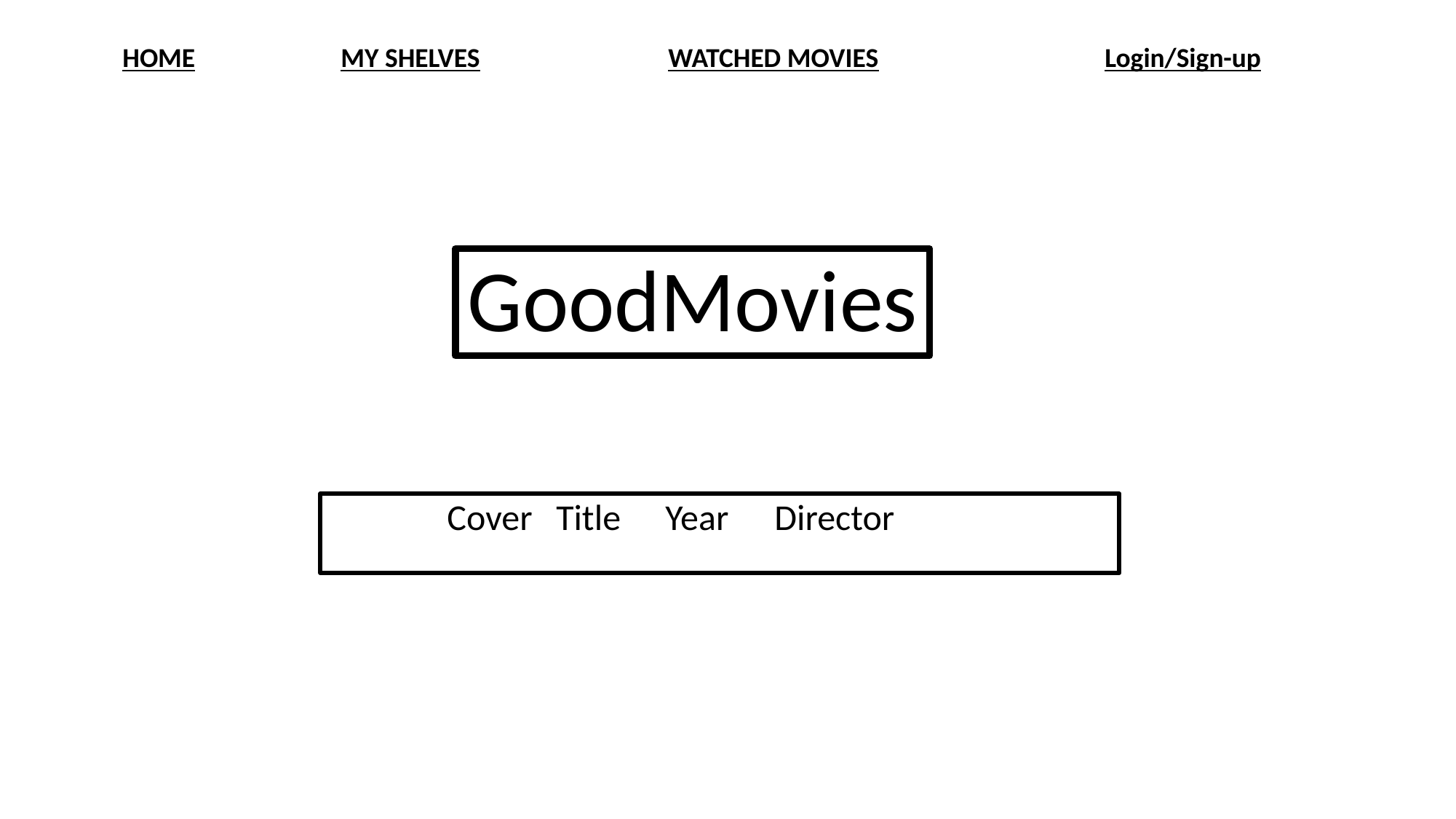

HOME		MY SHELVES		WATCHED MOVIES			Login/Sign-up
# GoodMovies
Cover	Title	Year	Director